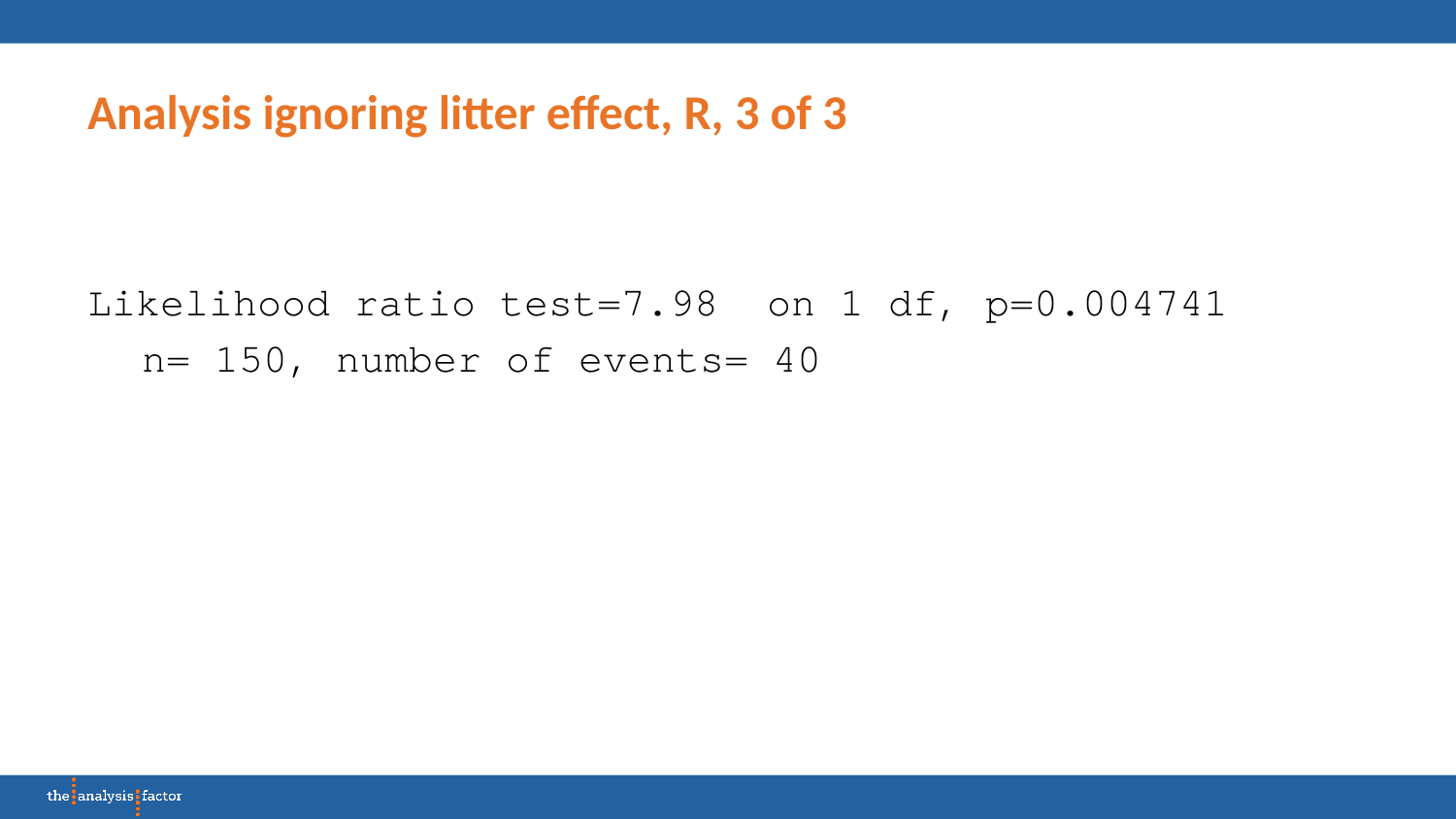

# Analysis ignoring litter effect, R, 3 of 3

Likelihood ratio test=7.98  on 1 df, p=0.004741
n= 150, number of events= 40